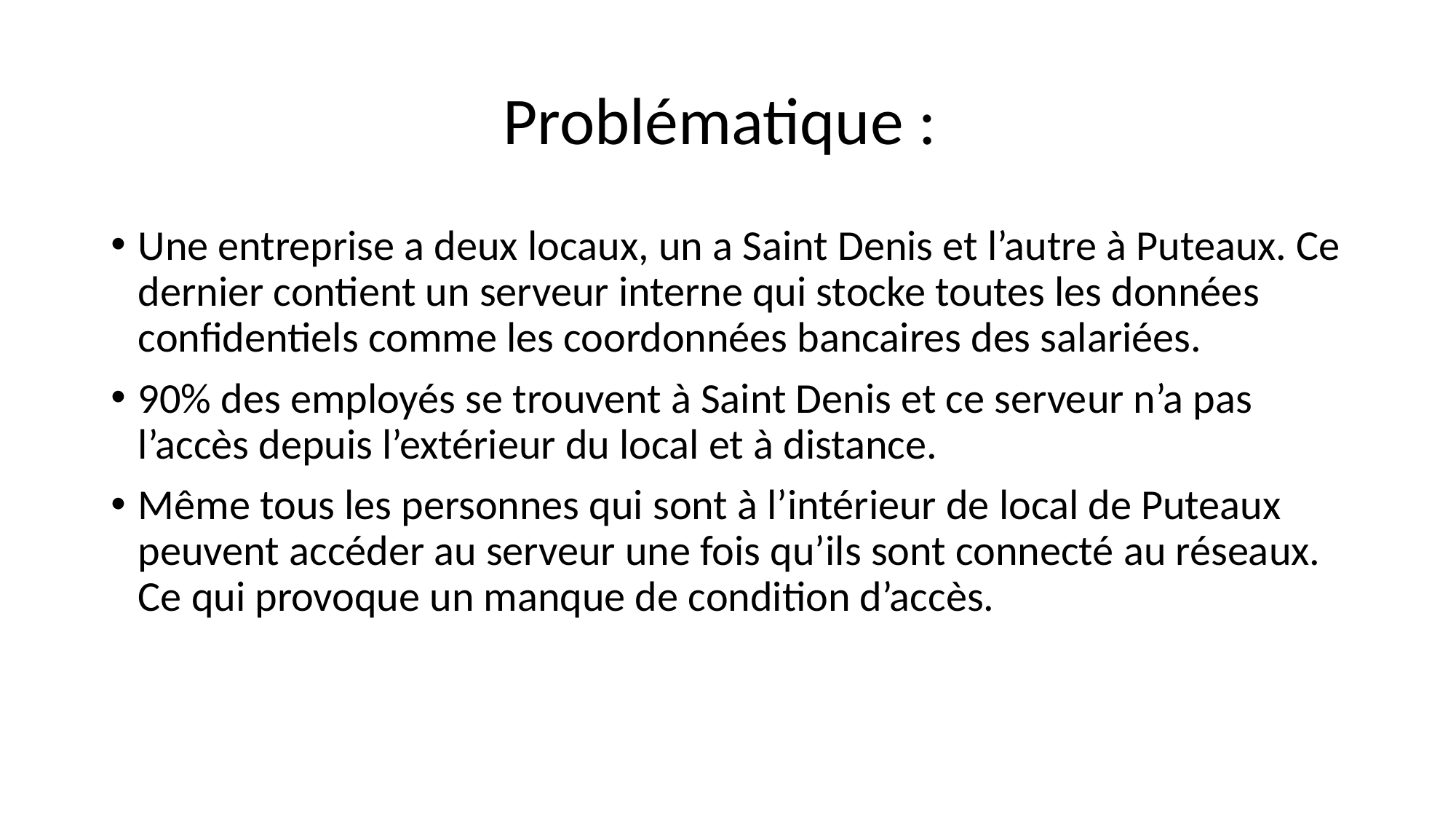

# Problématique :
Une entreprise a deux locaux, un a Saint Denis et l’autre à Puteaux. Ce dernier contient un serveur interne qui stocke toutes les données confidentiels comme les coordonnées bancaires des salariées.
90% des employés se trouvent à Saint Denis et ce serveur n’a pas l’accès depuis l’extérieur du local et à distance.
Même tous les personnes qui sont à l’intérieur de local de Puteaux peuvent accéder au serveur une fois qu’ils sont connecté au réseaux. Ce qui provoque un manque de condition d’accès.